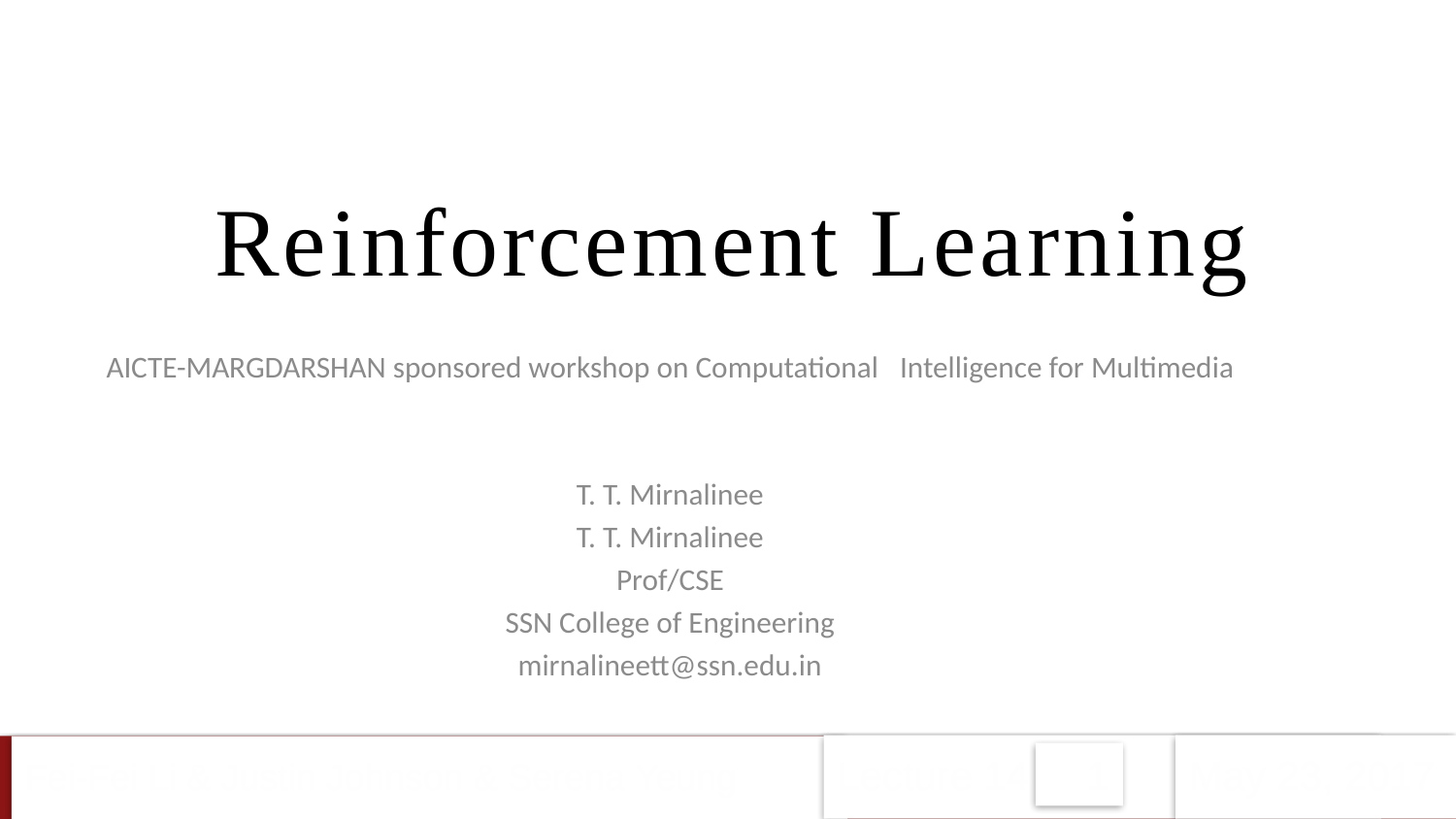

Reinforcement Learning
AICTE-MARGDARSHAN sponsored workshop on Computational   Intelligence for Multimedia

T. T. Mirnalinee
T. T. Mirnalinee
Prof/CSE
SSN College of Engineering
mirnalineett@ssn.edu.in

Fei-Fei Li & Justin Johnson & Serena Yeung	Lecture 14	1	May 23, 2017